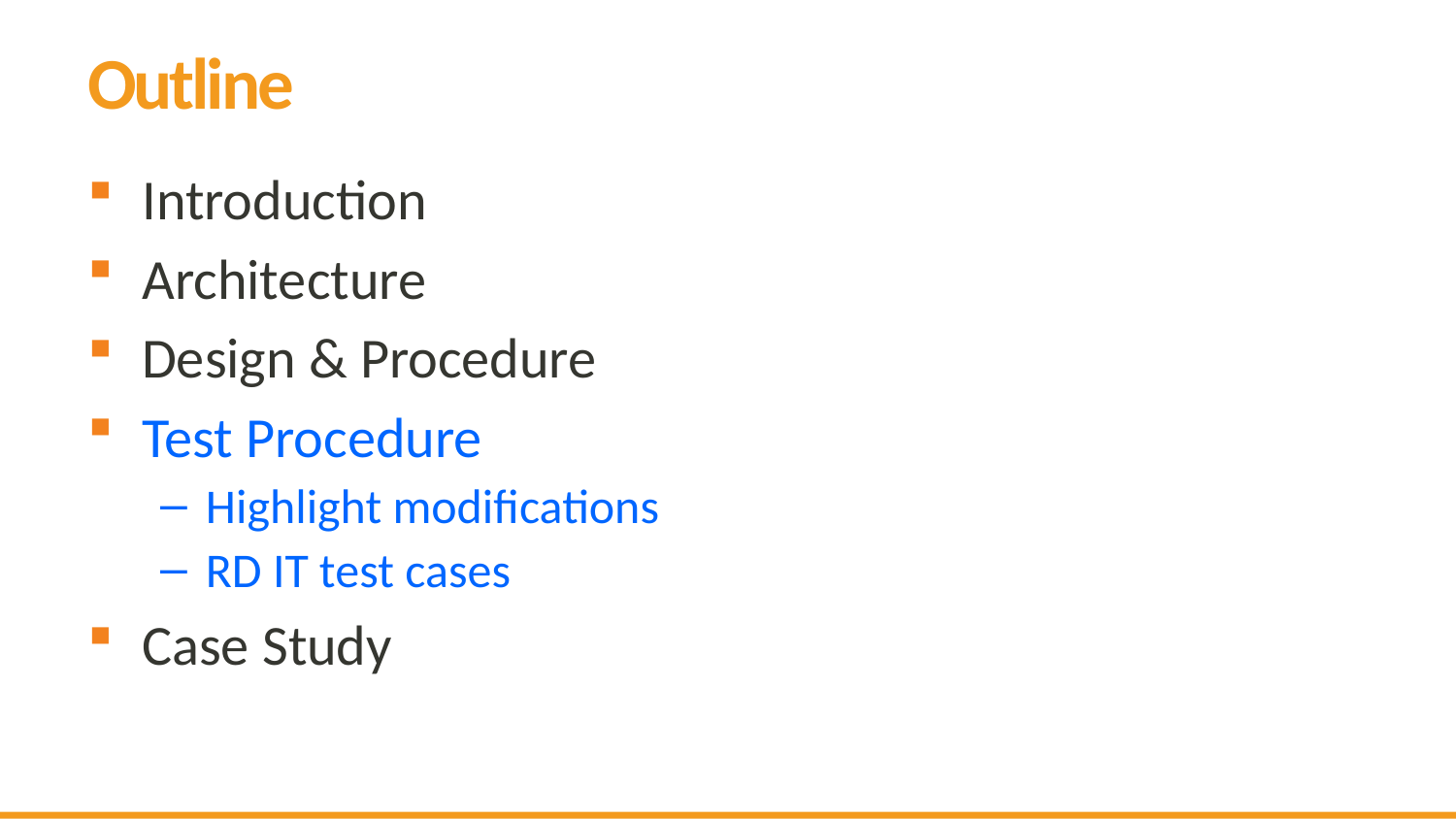

# Outline
Introduction
Architecture
Design & Procedure
Test Procedure
Highlight modifications
RD IT test cases
Case Study